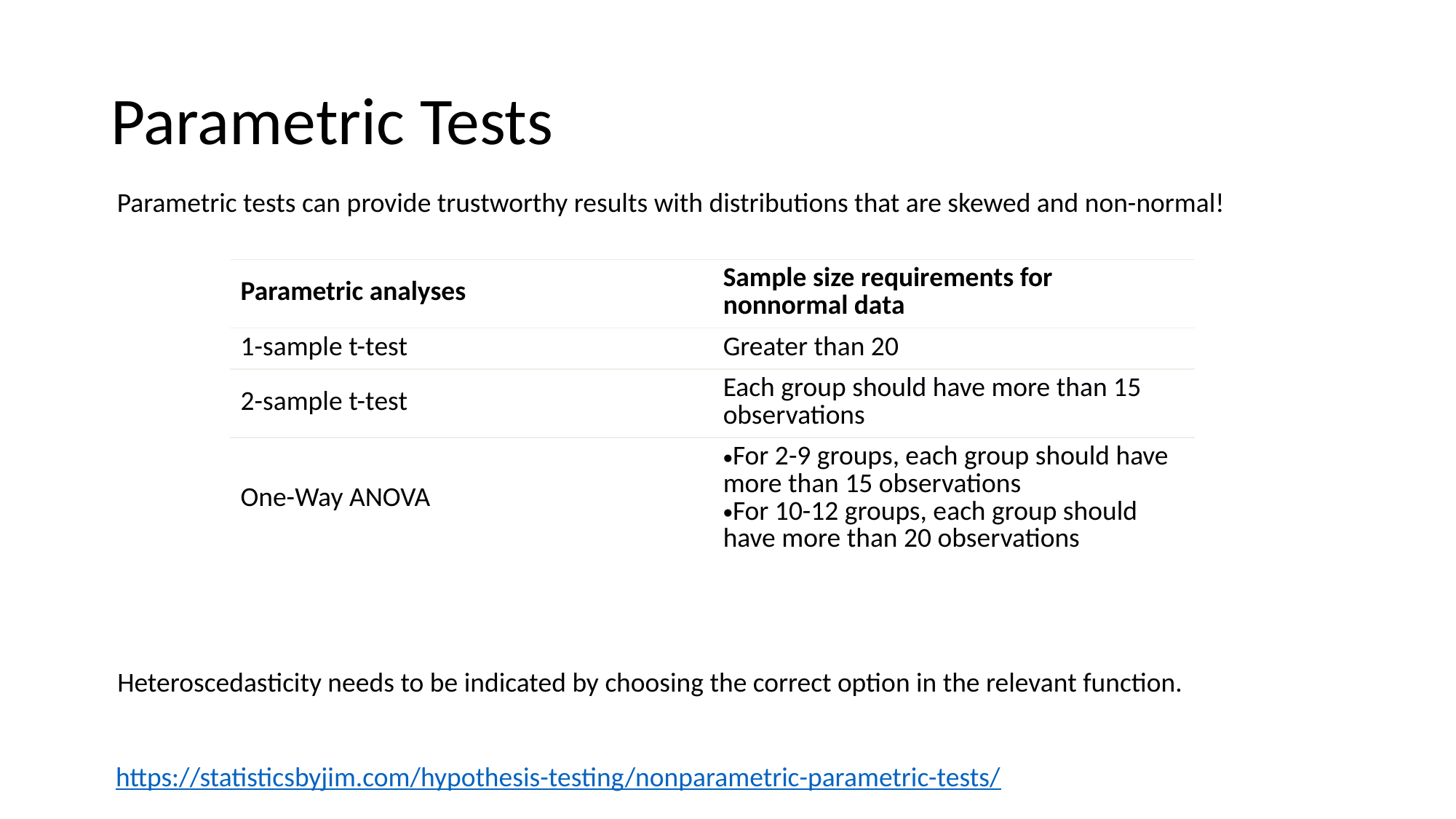

# Parametric Tests
Parametric tests can provide trustworthy results with distributions that are skewed and non-normal!
| Parametric analyses | Sample size requirements for nonnormal data |
| --- | --- |
| 1-sample t-test | Greater than 20 |
| 2-sample t-test | Each group should have more than 15 observations |
| One-Way ANOVA | For 2-9 groups, each group should have more than 15 observations For 10-12 groups, each group should have more than 20 observations |
Heteroscedasticity needs to be indicated by choosing the correct option in the relevant function.
https://statisticsbyjim.com/hypothesis-testing/nonparametric-parametric-tests/